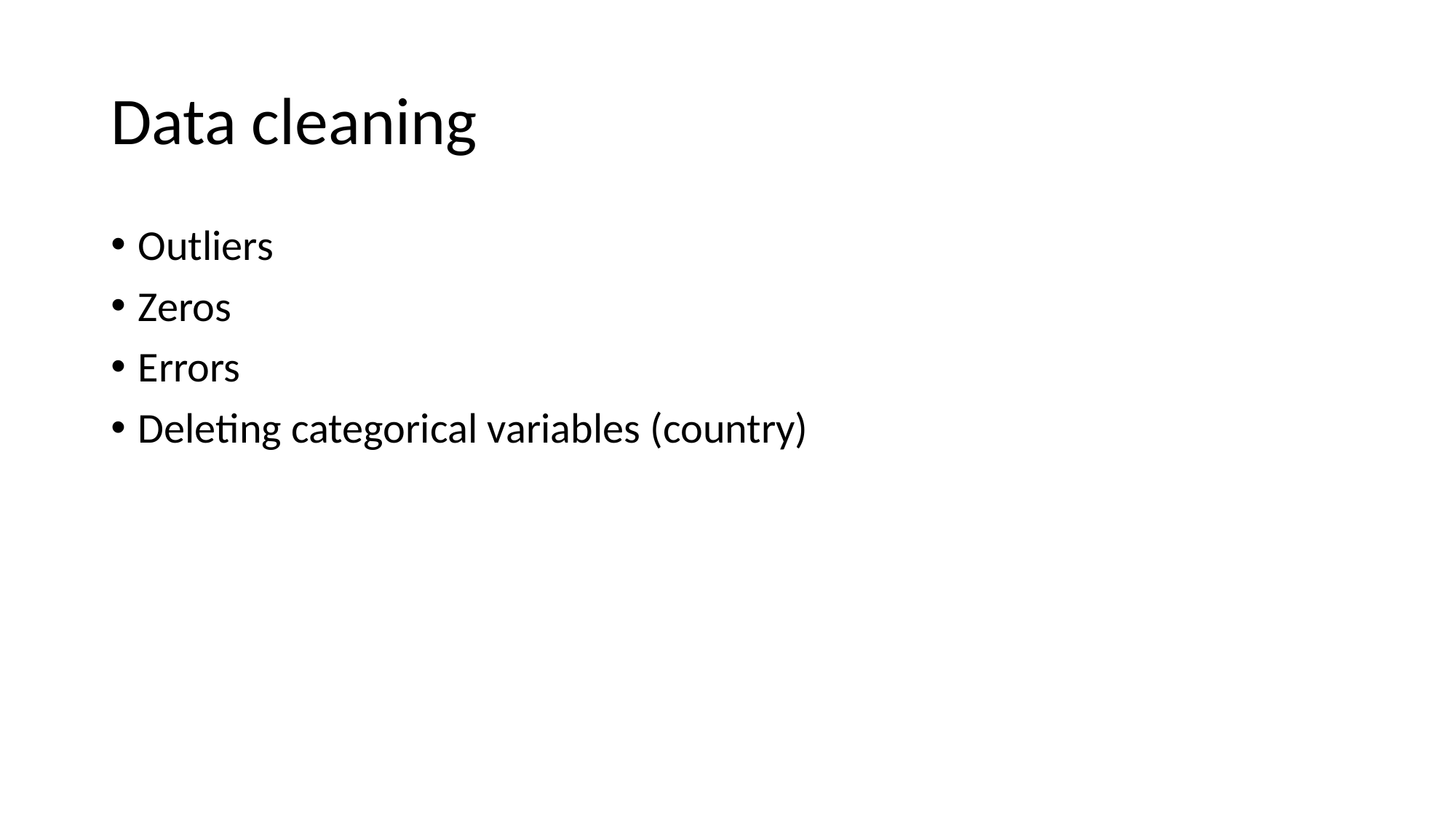

# Data cleaning
Outliers
Zeros
Errors
Deleting categorical variables (country)